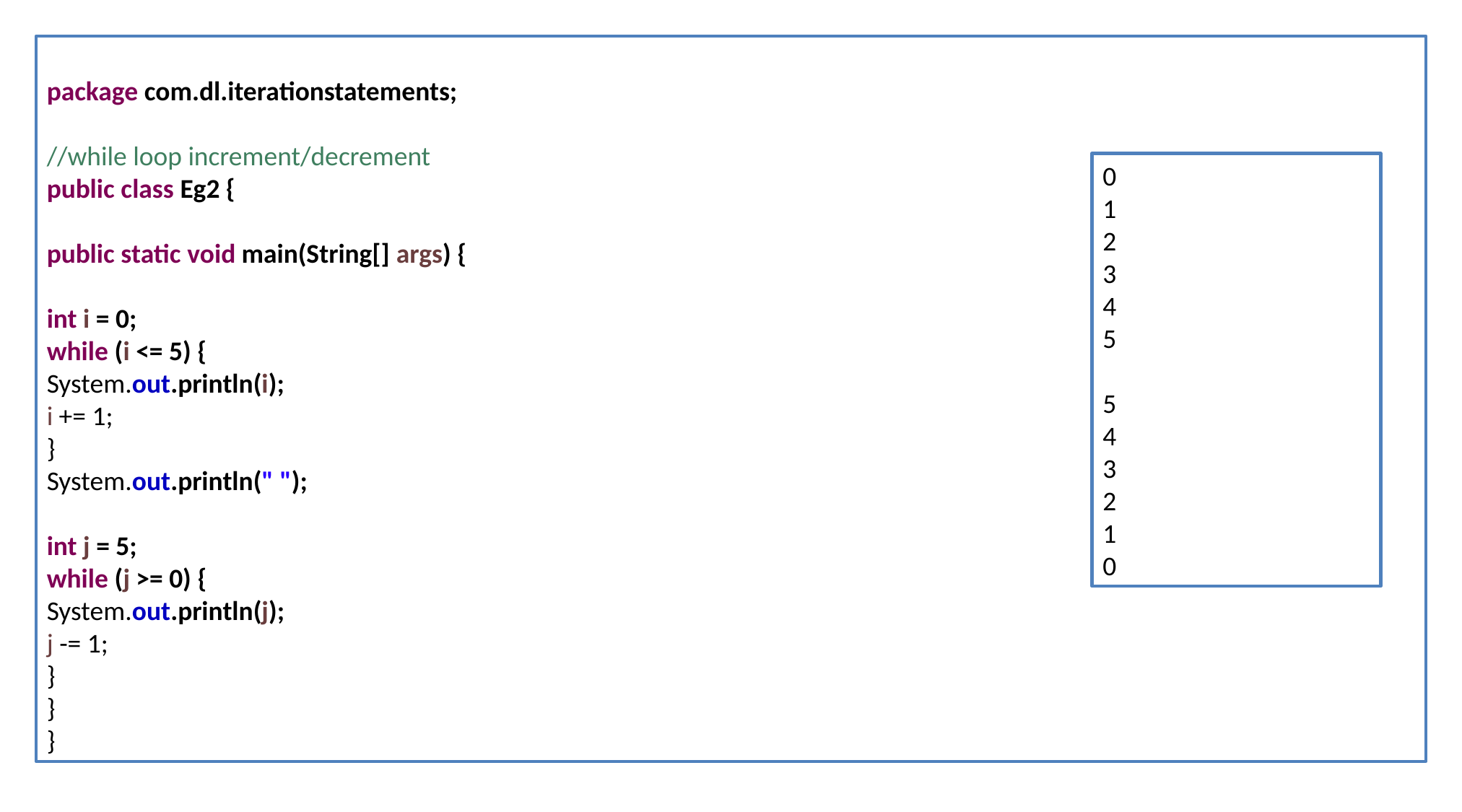

package com.dl.iterationstatements;

//while loop increment/decrement
public class Eg2 {

public static void main(String[] args) {

int i = 0;
while (i <= 5) {
System.out.println(i);
i += 1;
}
System.out.println(" ");

int j = 5;
while (j >= 0) {
System.out.println(j);
j -= 1;
}
}
}
0
1
2
3
4
5

5
4
3
2
1
0